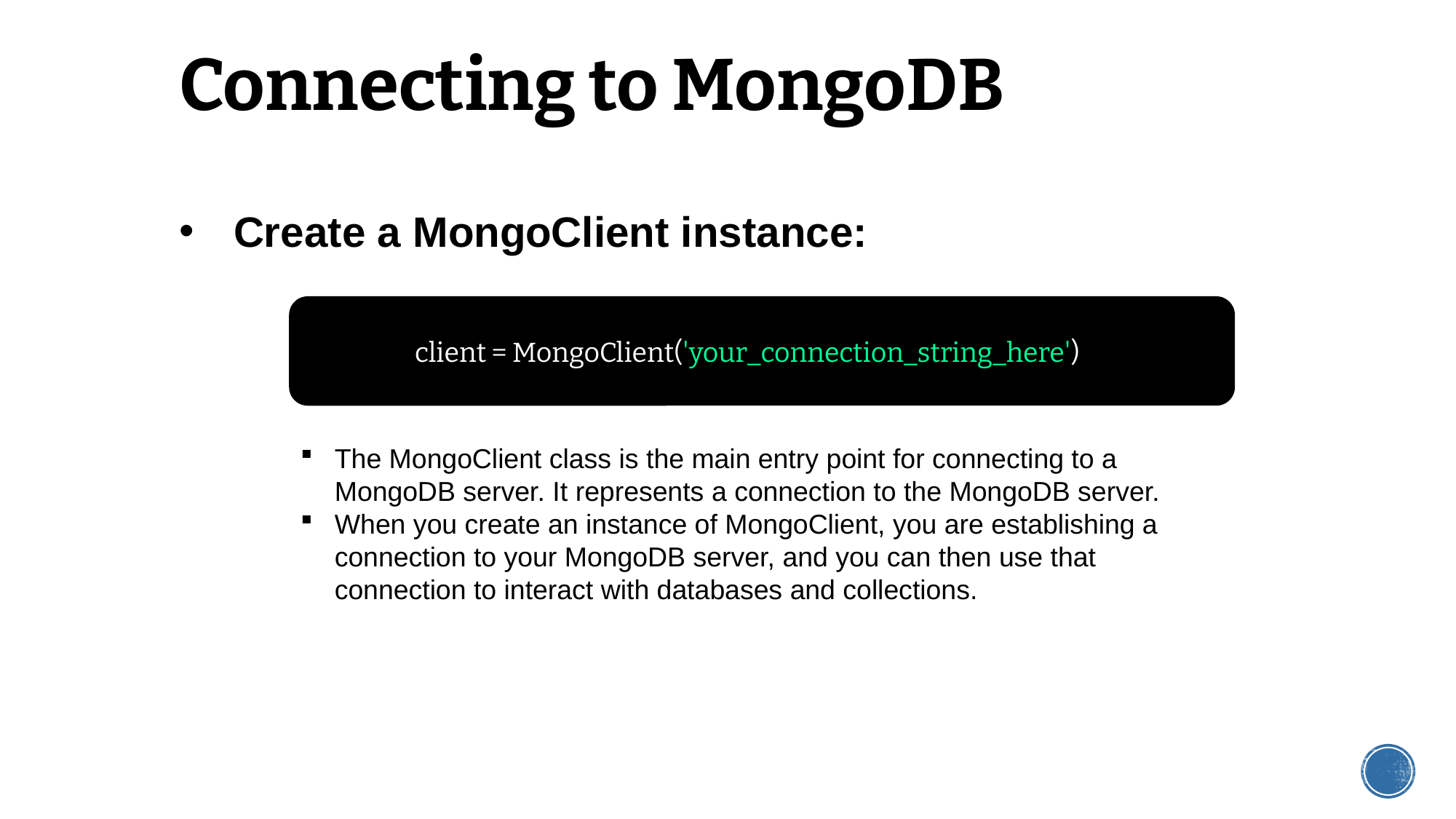

Connecting to MongoDB

Create a MongoClient instance:

	client = MongoClient('your_connection_string_here')
The MongoClient class is the main entry point for connecting to a MongoDB server. It represents a connection to the MongoDB server.
When you create an instance of MongoClient, you are establishing a connection to your MongoDB server, and you can then use that connection to interact with databases and collections.